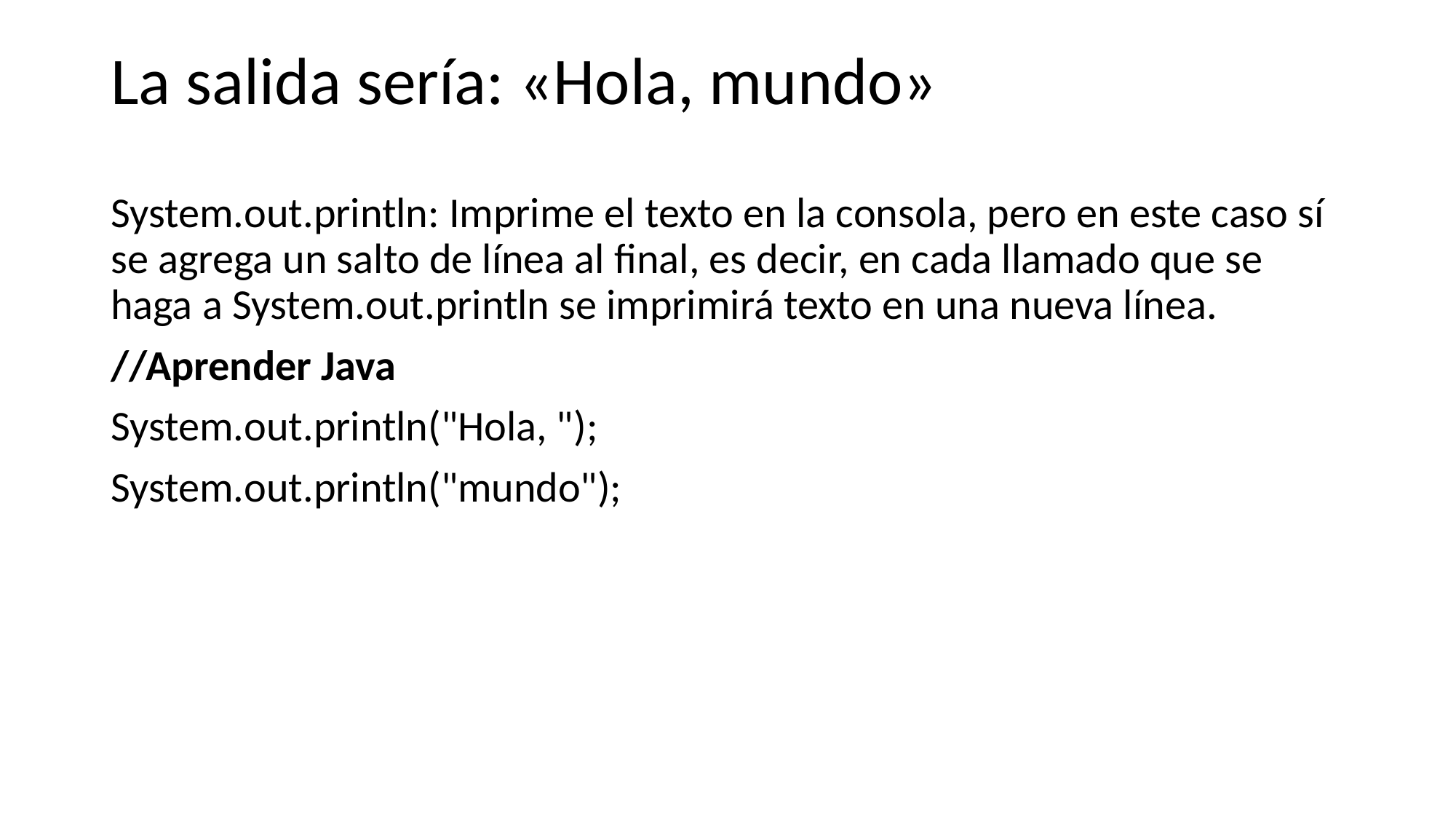

# La salida sería: «Hola, mundo»
System.out.println: Imprime el texto en la consola, pero en este caso sí se agrega un salto de línea al final, es decir, en cada llamado que se haga a System.out.println se imprimirá texto en una nueva línea.
//Aprender Java
System.out.println("Hola, ");
System.out.println("mundo");